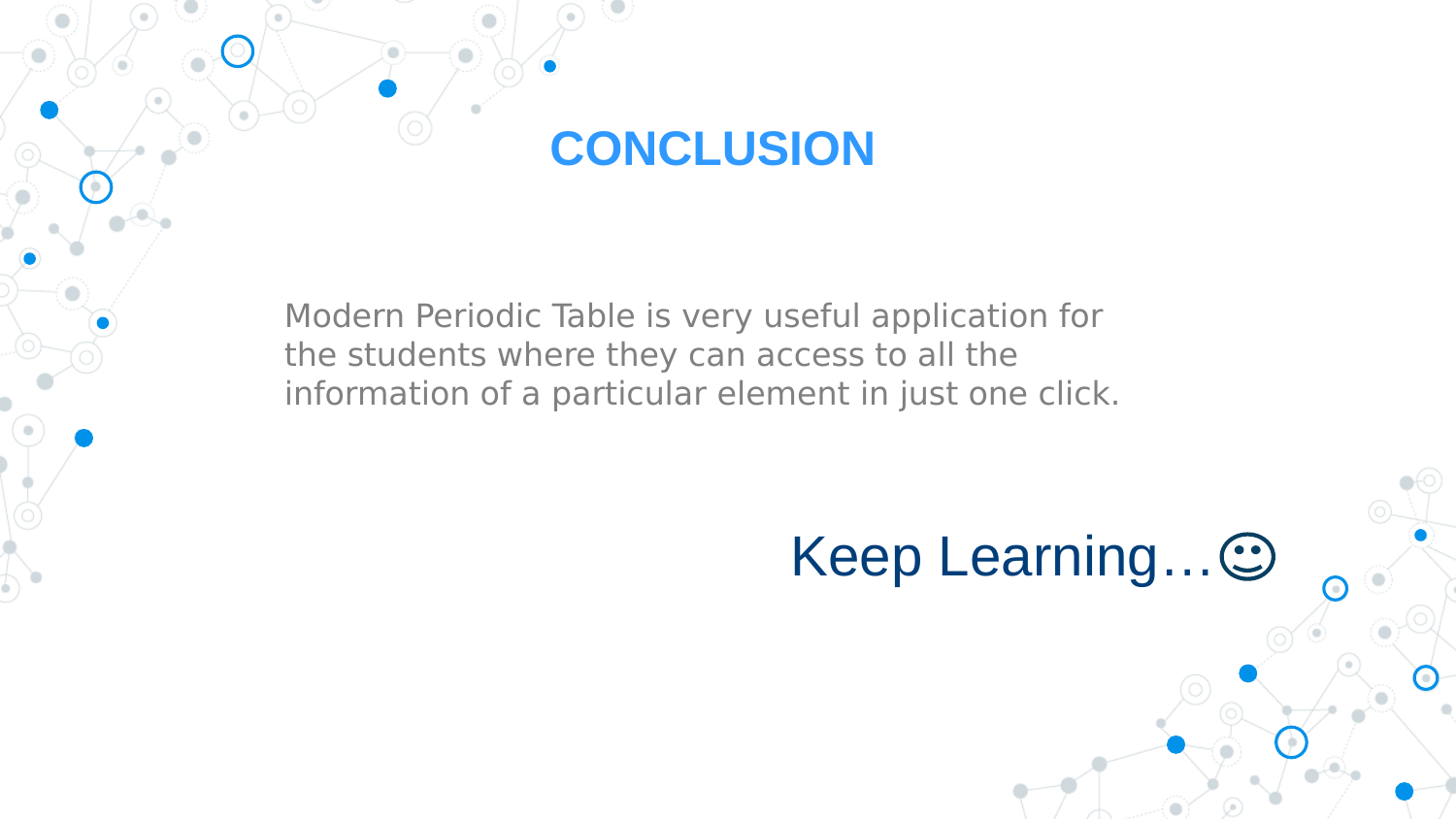

CONCLUSION
Modern Periodic Table is very useful application for the students where they can access to all the information of a particular element in just one click.
Keep Learning…